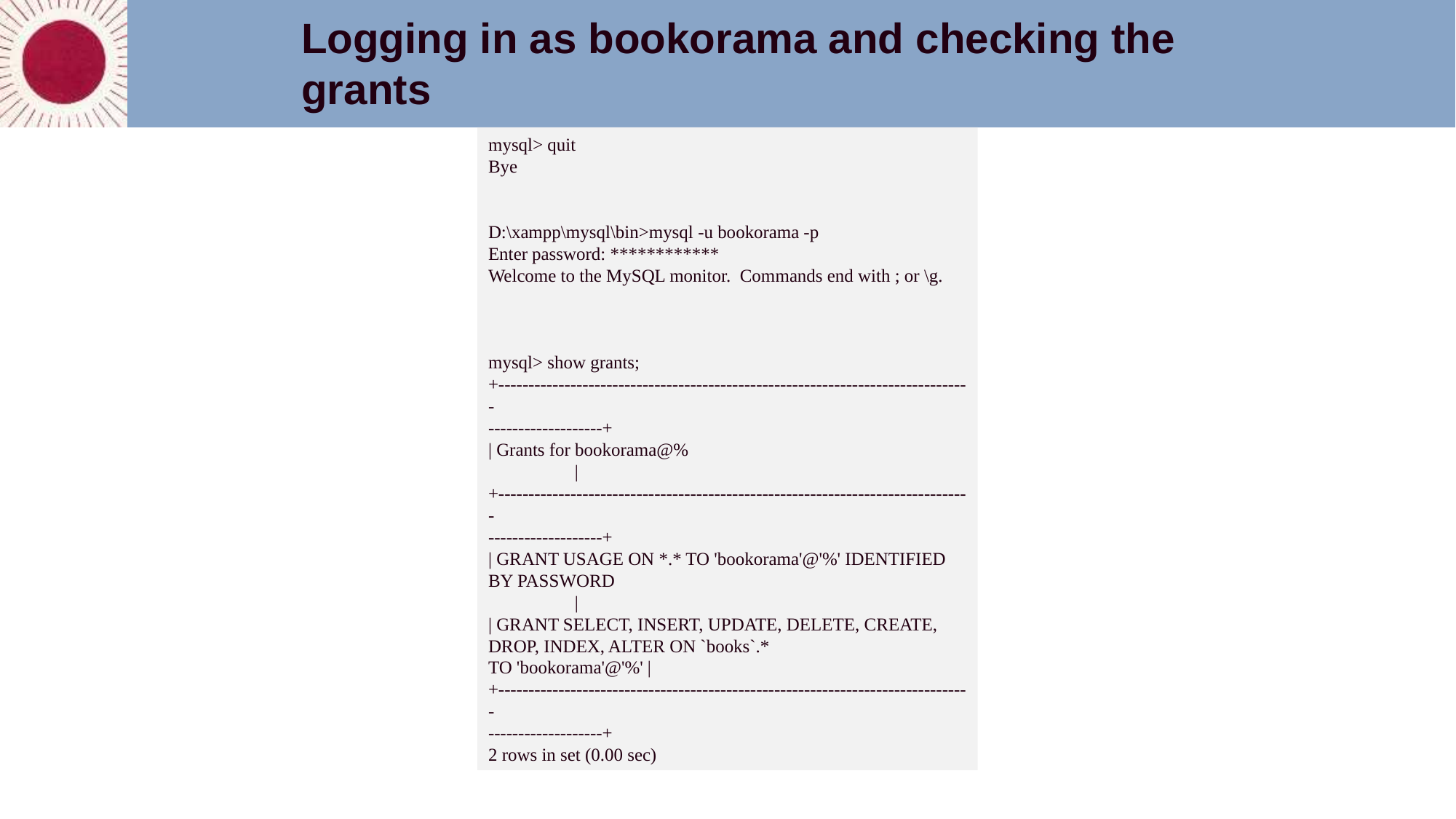

Logging in as bookorama and checking the grants
mysql> quit
Bye

D:\xampp\mysql\bin>mysql -u bookorama -p
Enter password: ************
Welcome to the MySQL monitor.  Commands end with ; or \g.

mysql> show grants;
+-------------------------------------------------------------------------------
-------------------+
| Grants for bookorama@%
                   |
+-------------------------------------------------------------------------------
-------------------+
| GRANT USAGE ON *.* TO 'bookorama'@'%' IDENTIFIED BY PASSWORD
                   |
| GRANT SELECT, INSERT, UPDATE, DELETE, CREATE, DROP, INDEX, ALTER ON `books`.*
TO 'bookorama'@'%' |
+-------------------------------------------------------------------------------
-------------------+
2 rows in set (0.00 sec)